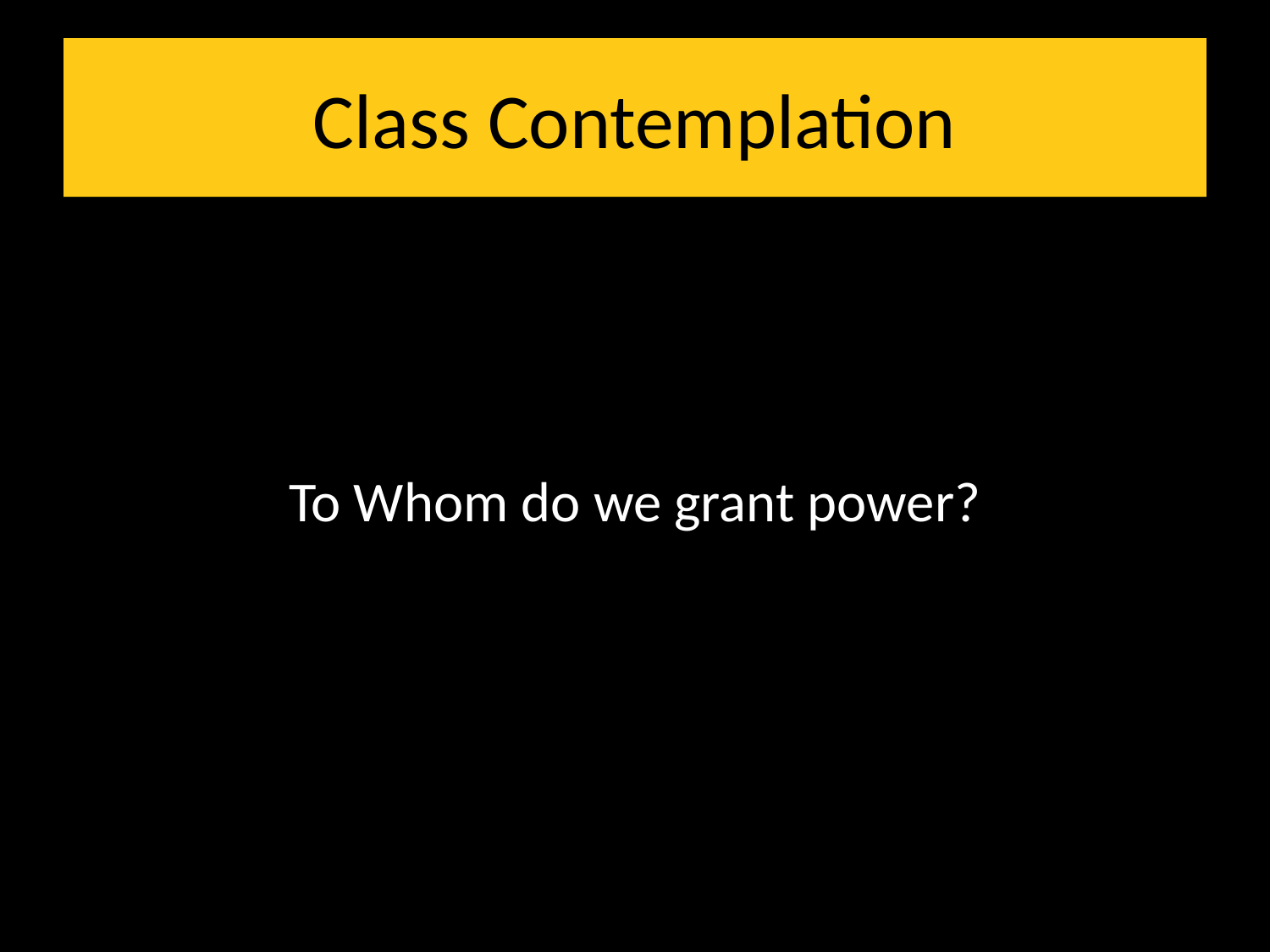

# Class Contemplation

To Whom do we grant power?